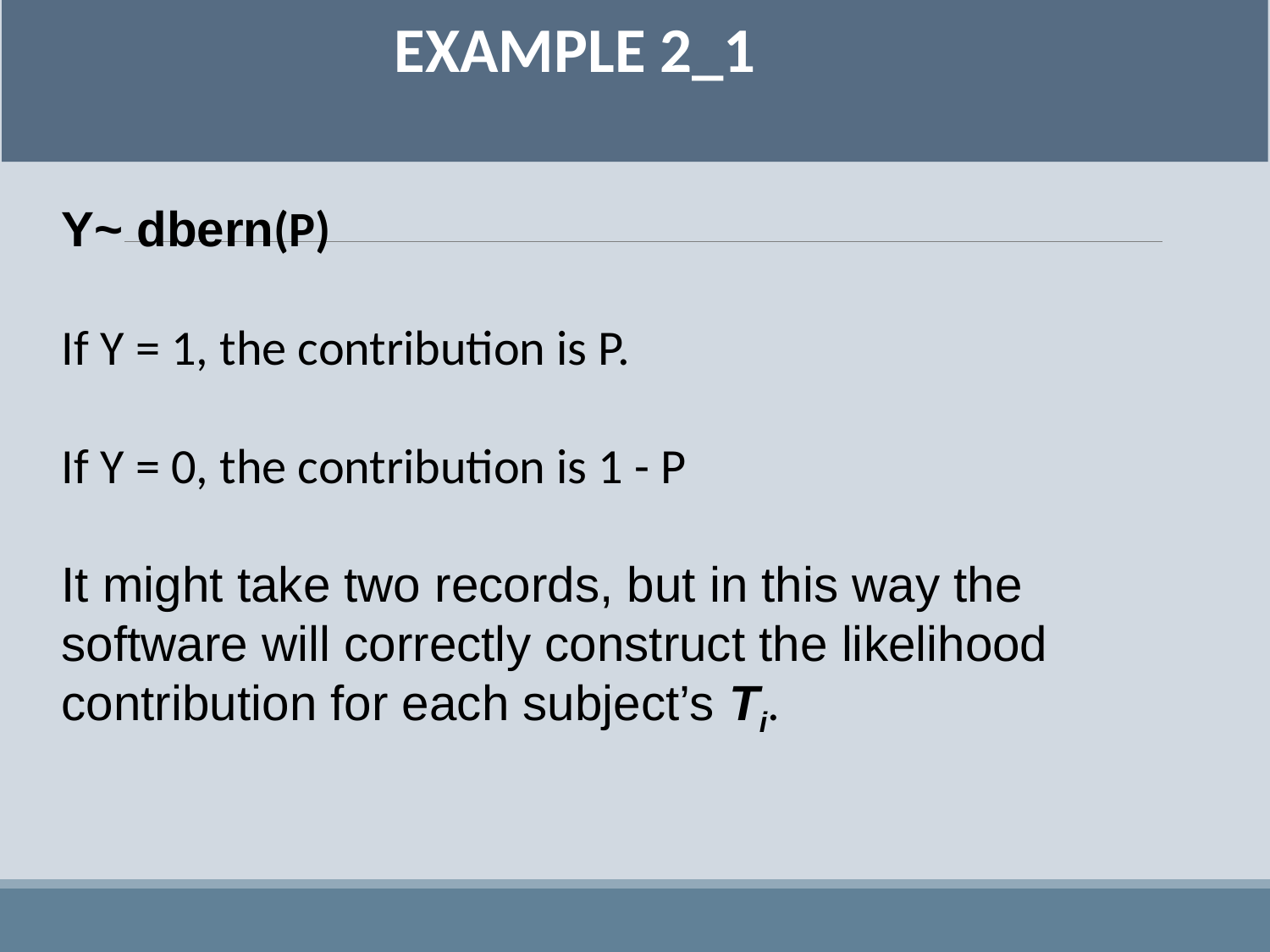

EXAMPLE 2_1
Y~ dbern(P)

If Y = 1, the contribution is P.

If Y = 0, the contribution is 1 - P

It might take two records, but in this way the software will correctly construct the likelihood contribution for each subject’s Ti.